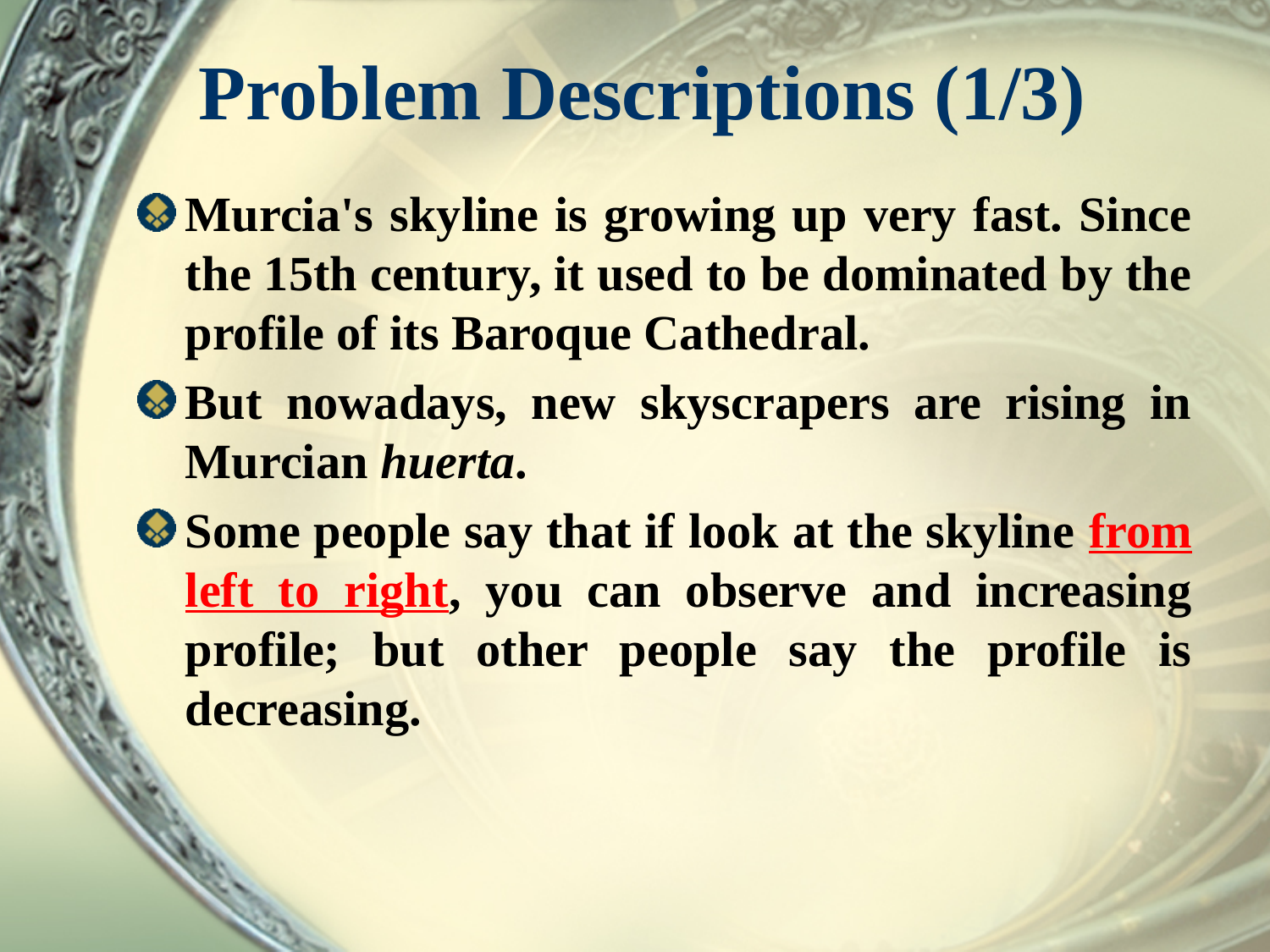

# Problem Descriptions (1/3)
Murcia's skyline is growing up very fast. Since the 15th century, it used to be dominated by the profile of its Baroque Cathedral.
But nowadays, new skyscrapers are rising in Murcian huerta.
Some people say that if look at the skyline from left to right, you can observe and increasing profile; but other people say the profile is decreasing.